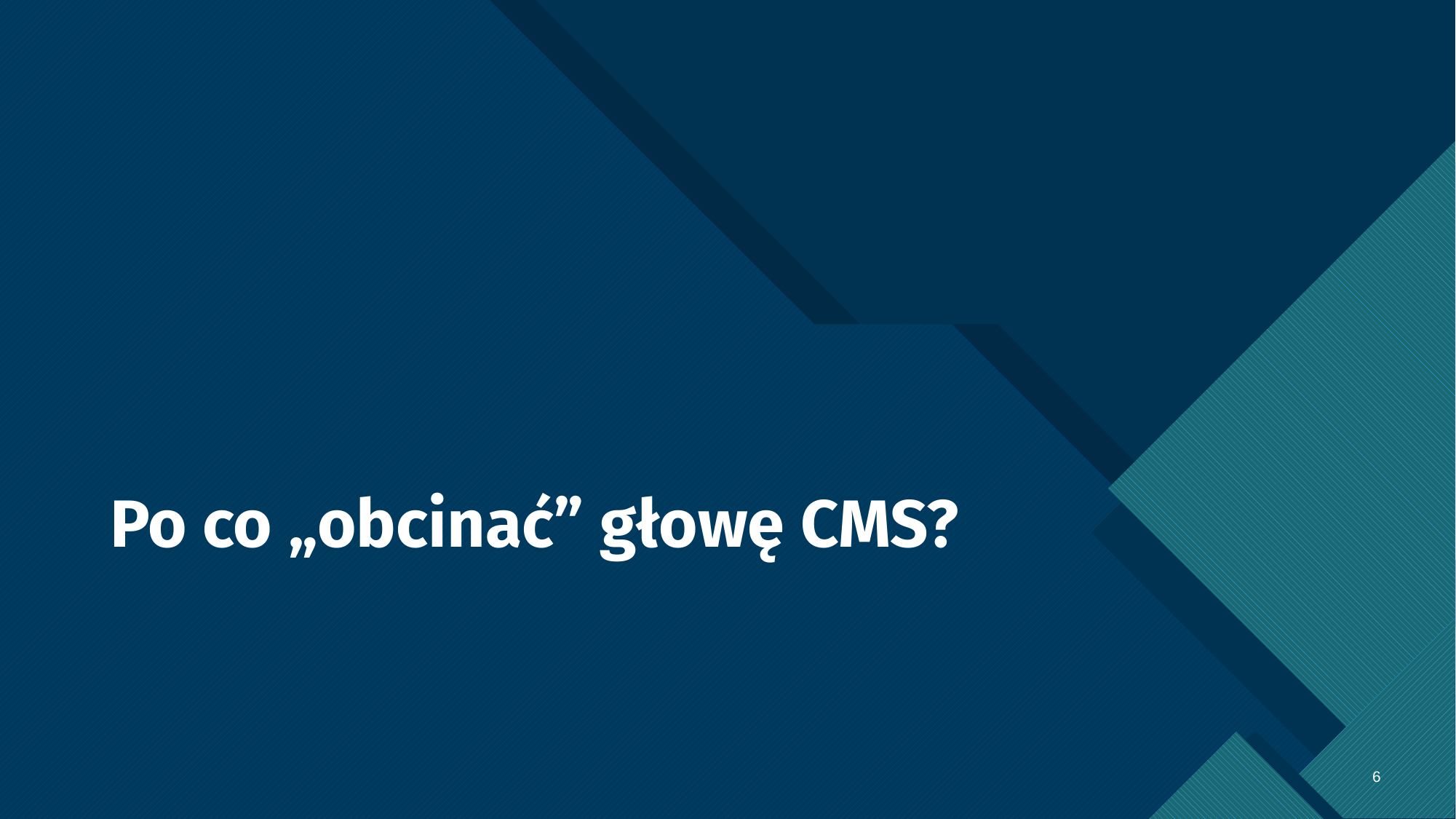

# Po co „obcinać” głowę CMS?
6